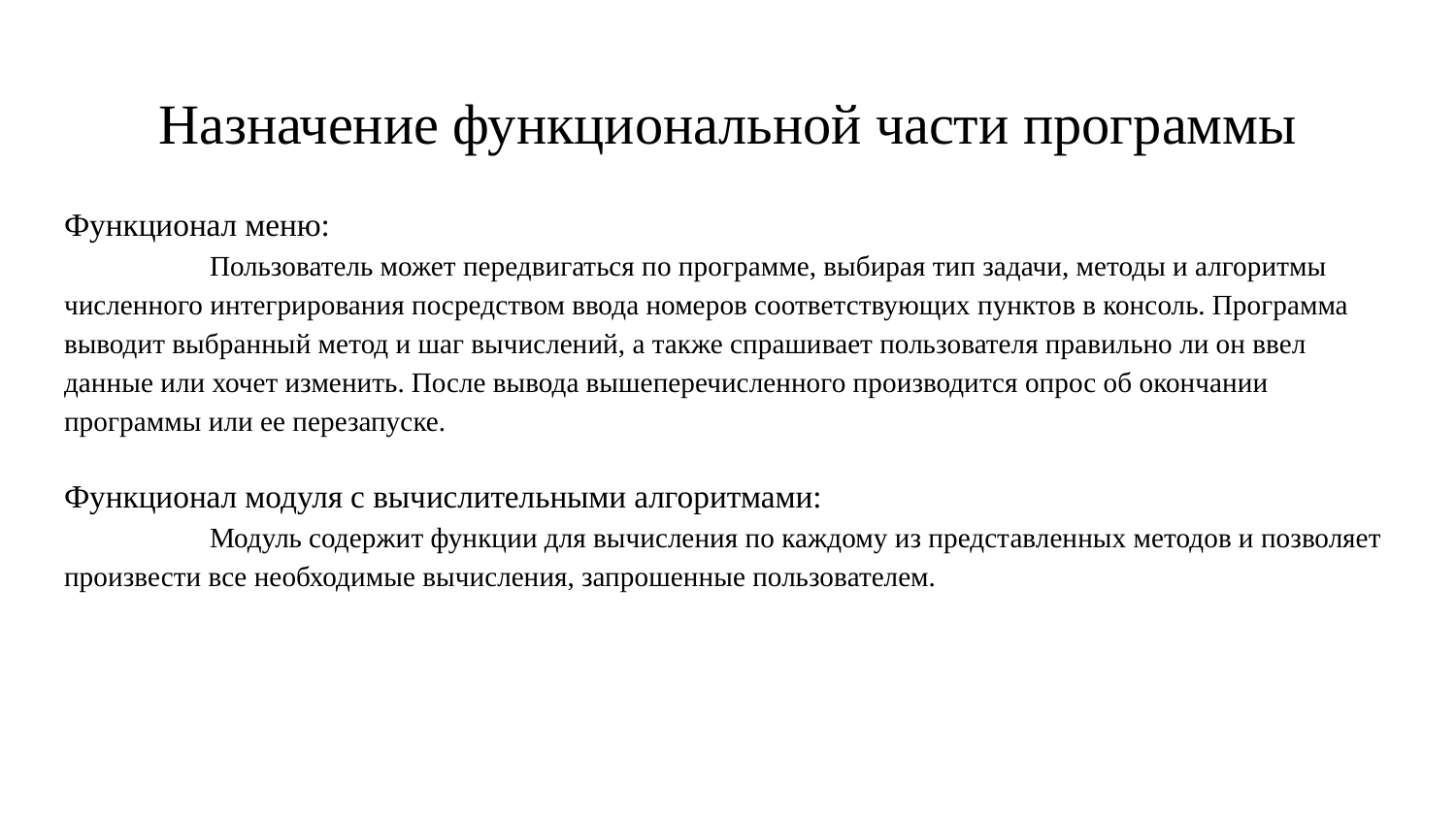

# Назначение функциональной части программы
Функционал меню:
	Пользователь может передвигаться по программе, выбирая тип задачи, методы и алгоритмы численного интегрирования посредством ввода номеров соответствующих пунктов в консоль. Программа выводит выбранный метод и шаг вычислений, а также спрашивает пользователя правильно ли он ввел данные или хочет изменить. После вывода вышеперечисленного производится опрос об окончании программы или ее перезапуске.
Функционал модуля с вычислительными алгоритмами:
	Модуль содержит функции для вычисления по каждому из представленных методов и позволяет произвести все необходимые вычисления, запрошенные пользователем.